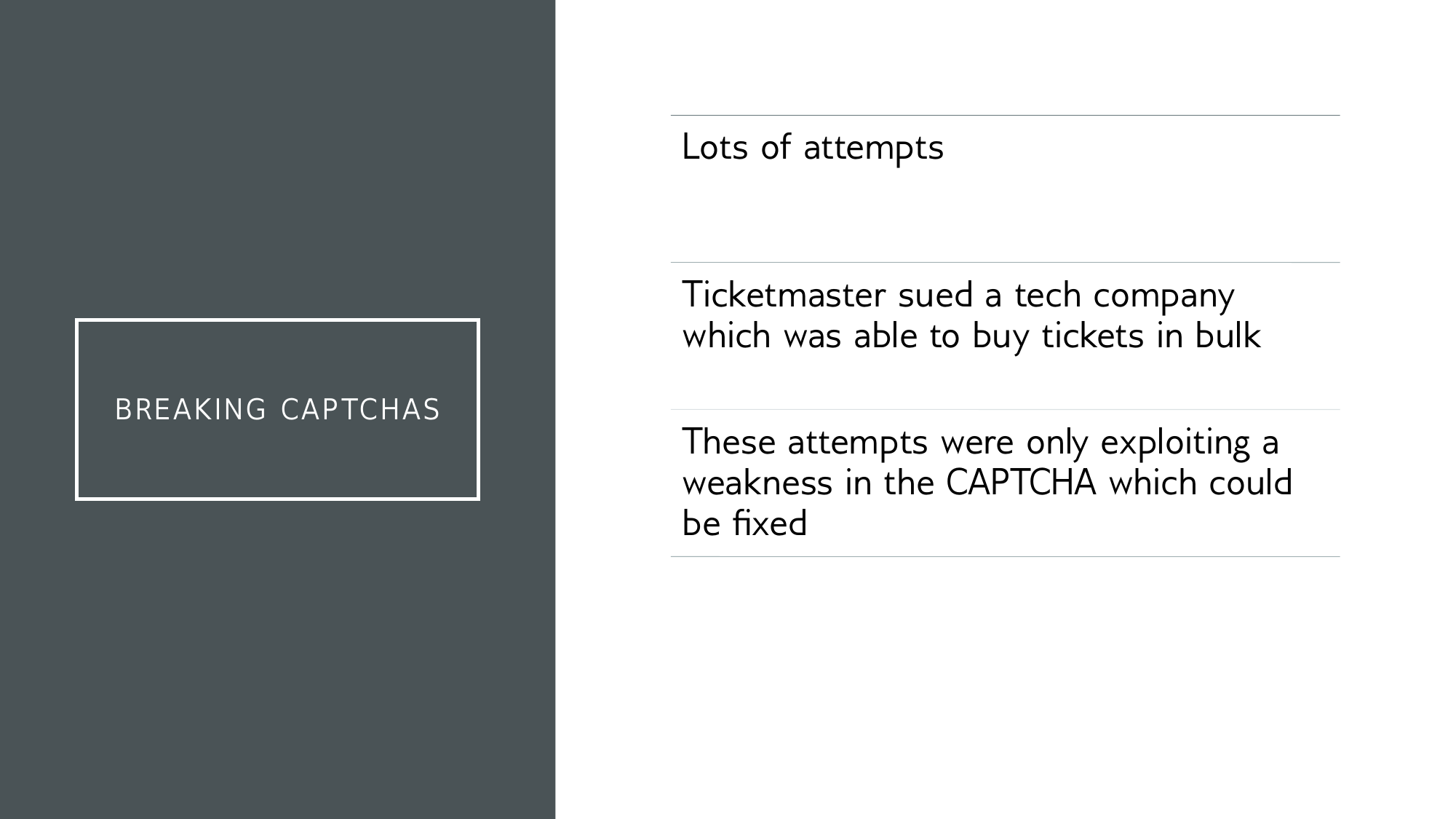

Lots of attempts
Ticketmaster sued a tech company which was able to buy tickets in bulk
These attempts were only exploiting a weakness in the CAPTCHA which could be fixed

# Breaking captchas